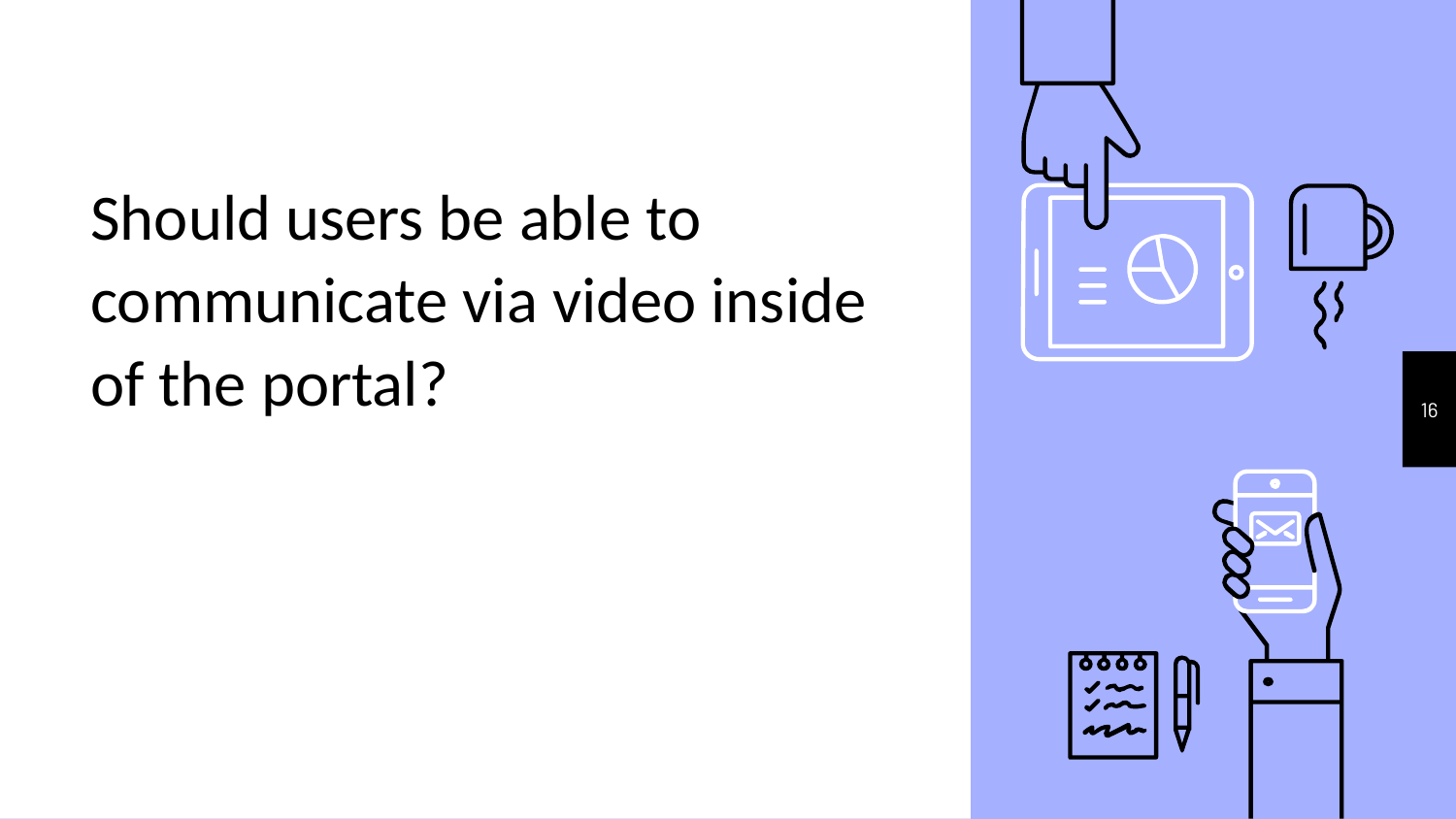

# Should users be able to communicate via video inside of the portal?
16